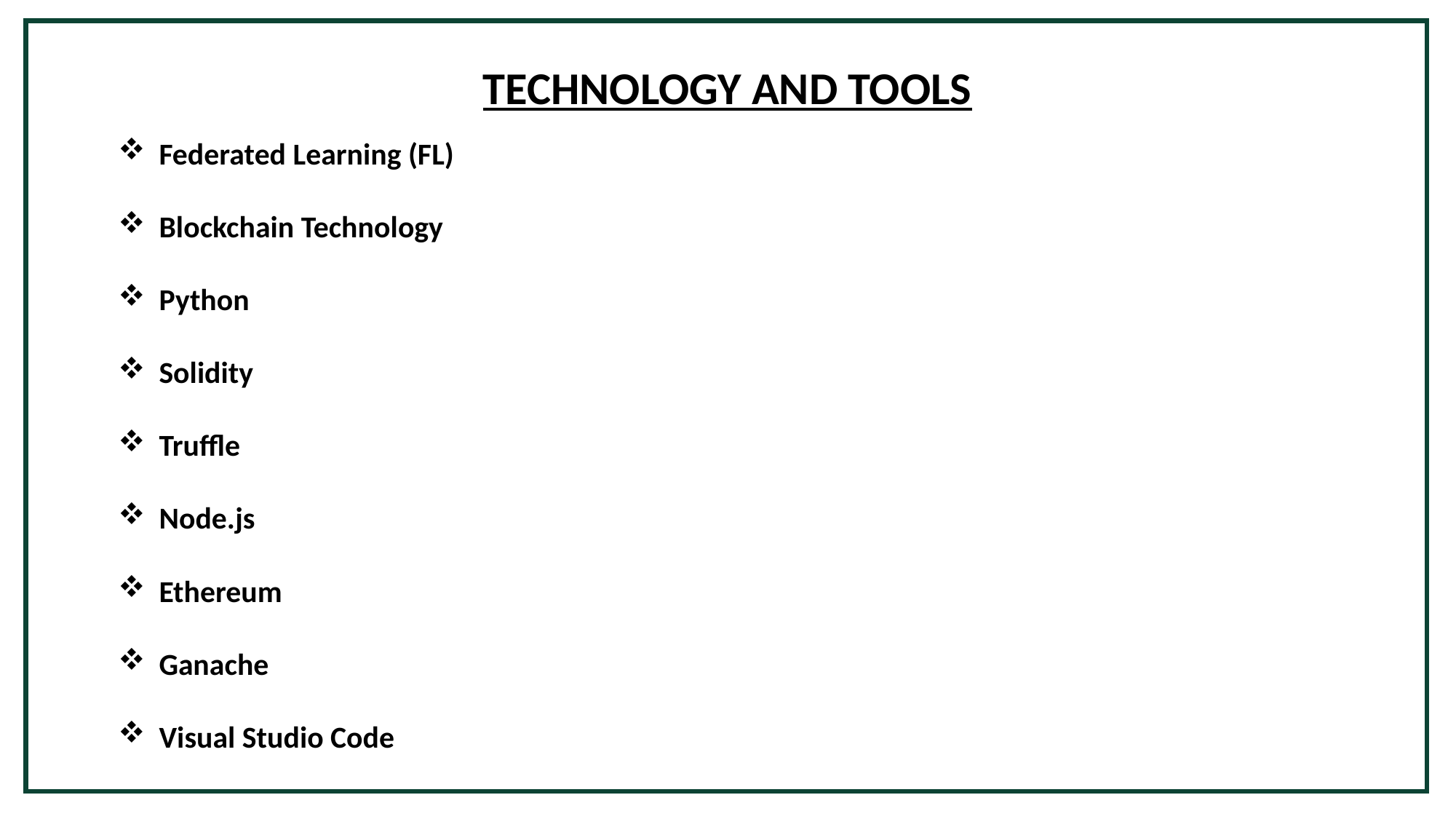

TECHNOLOGY AND TOOLS
Federated Learning (FL)

Blockchain Technology

Python

Solidity

Truffle

Node.js

Ethereum

Ganache

Visual Studio Code